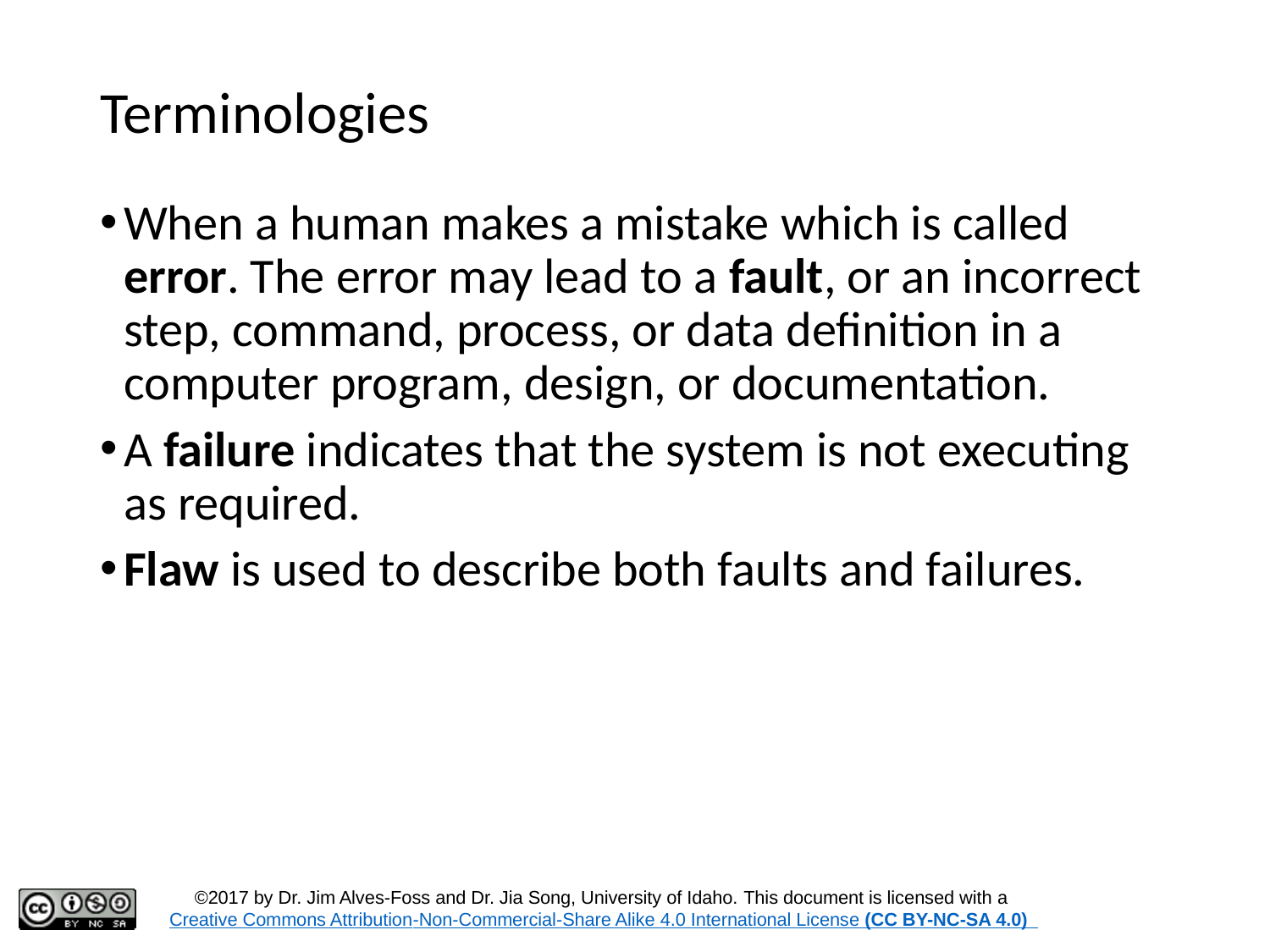

# Terminologies
When a human makes a mistake which is called error. The error may lead to a fault, or an incorrect step, command, process, or data definition in a computer program, design, or documentation.
A failure indicates that the system is not executing as required.
Flaw is used to describe both faults and failures.